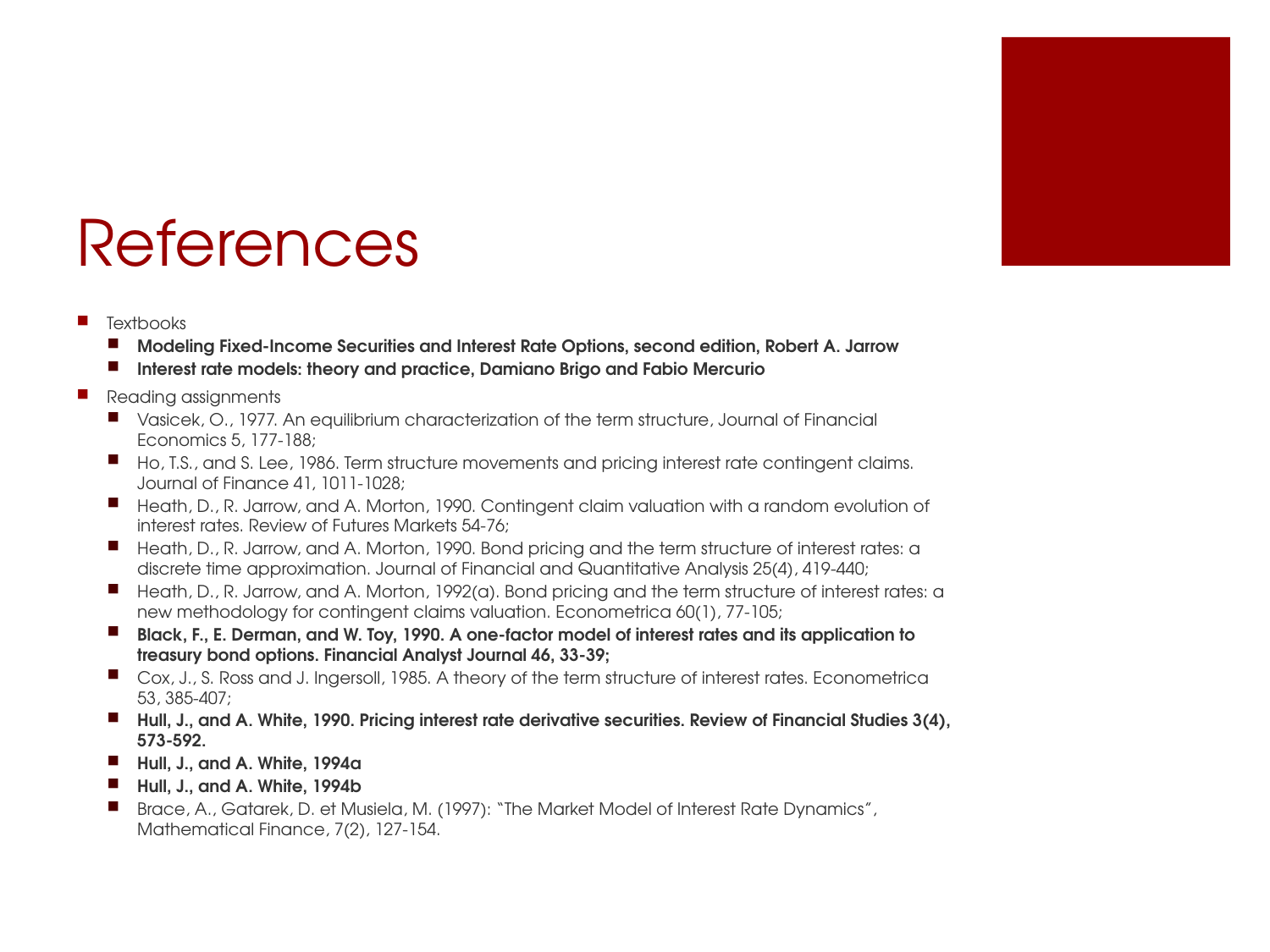

# References
Textbooks
Modeling Fixed-Income Securities and Interest Rate Options, second edition, Robert A. Jarrow
Interest rate models: theory and practice, Damiano Brigo and Fabio Mercurio
Reading assignments
Vasicek, O., 1977. An equilibrium characterization of the term structure, Journal of Financial Economics 5, 177-188;
Ho, T.S., and S. Lee, 1986. Term structure movements and pricing interest rate contingent claims. Journal of Finance 41, 1011-1028;
Heath, D., R. Jarrow, and A. Morton, 1990. Contingent claim valuation with a random evolution of interest rates. Review of Futures Markets 54-76;
Heath, D., R. Jarrow, and A. Morton, 1990. Bond pricing and the term structure of interest rates: a discrete time approximation. Journal of Financial and Quantitative Analysis 25(4), 419-440;
Heath, D., R. Jarrow, and A. Morton, 1992(a). Bond pricing and the term structure of interest rates: a new methodology for contingent claims valuation. Econometrica 60(1), 77-105;
Black, F., E. Derman, and W. Toy, 1990. A one-factor model of interest rates and its application to treasury bond options. Financial Analyst Journal 46, 33-39;
Cox, J., S. Ross and J. Ingersoll, 1985. A theory of the term structure of interest rates. Econometrica 53, 385-407;
Hull, J., and A. White, 1990. Pricing interest rate derivative securities. Review of Financial Studies 3(4), 573-592.
Hull, J., and A. White, 1994a
Hull, J., and A. White, 1994b
Brace, A., Gatarek, D. et Musiela, M. (1997): “The Market Model of Interest Rate Dynamics”, Mathematical Finance, 7(2), 127-154.